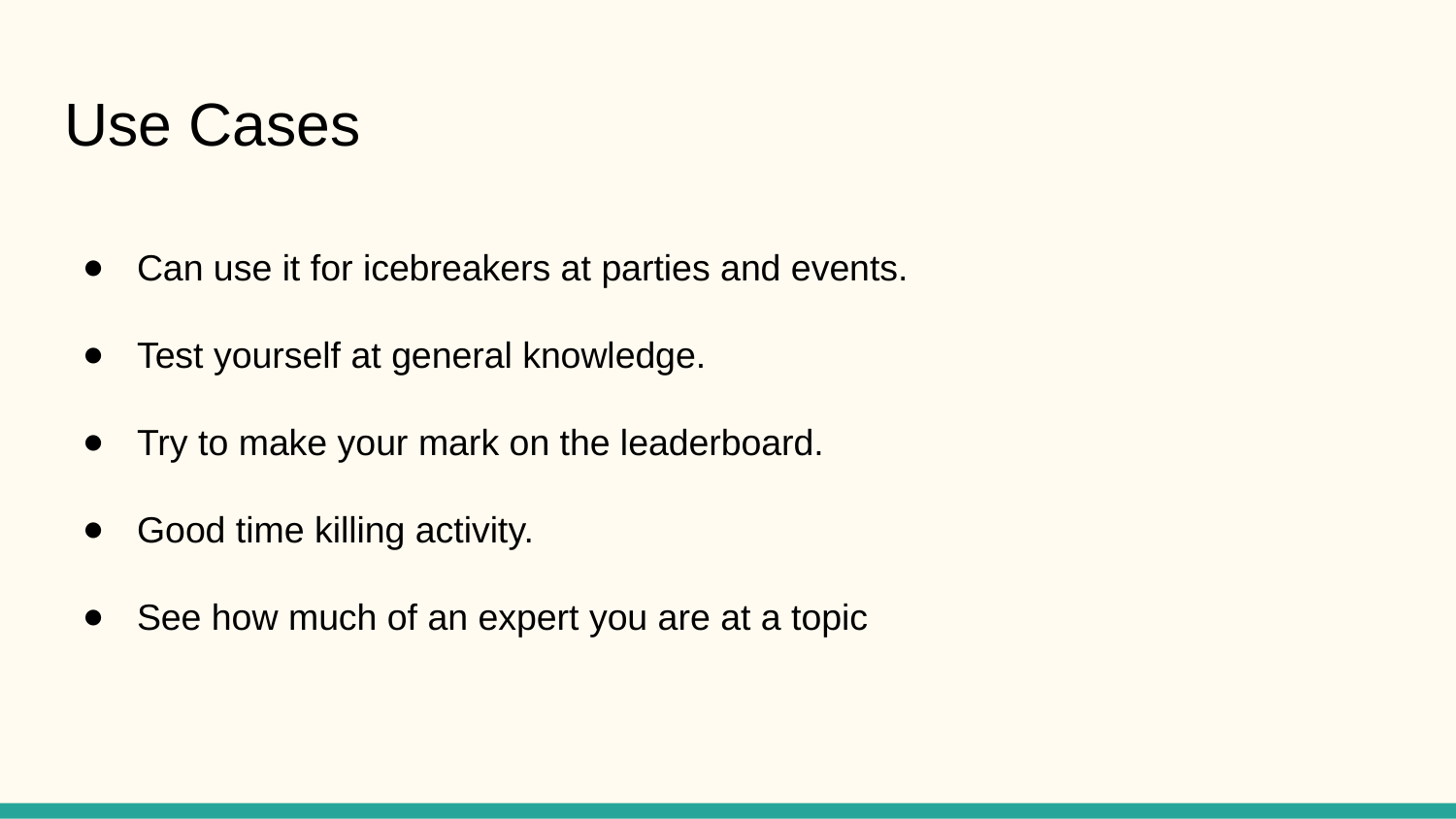

# Use Cases
Can use it for icebreakers at parties and events.
Test yourself at general knowledge.
Try to make your mark on the leaderboard.
Good time killing activity.
See how much of an expert you are at a topic